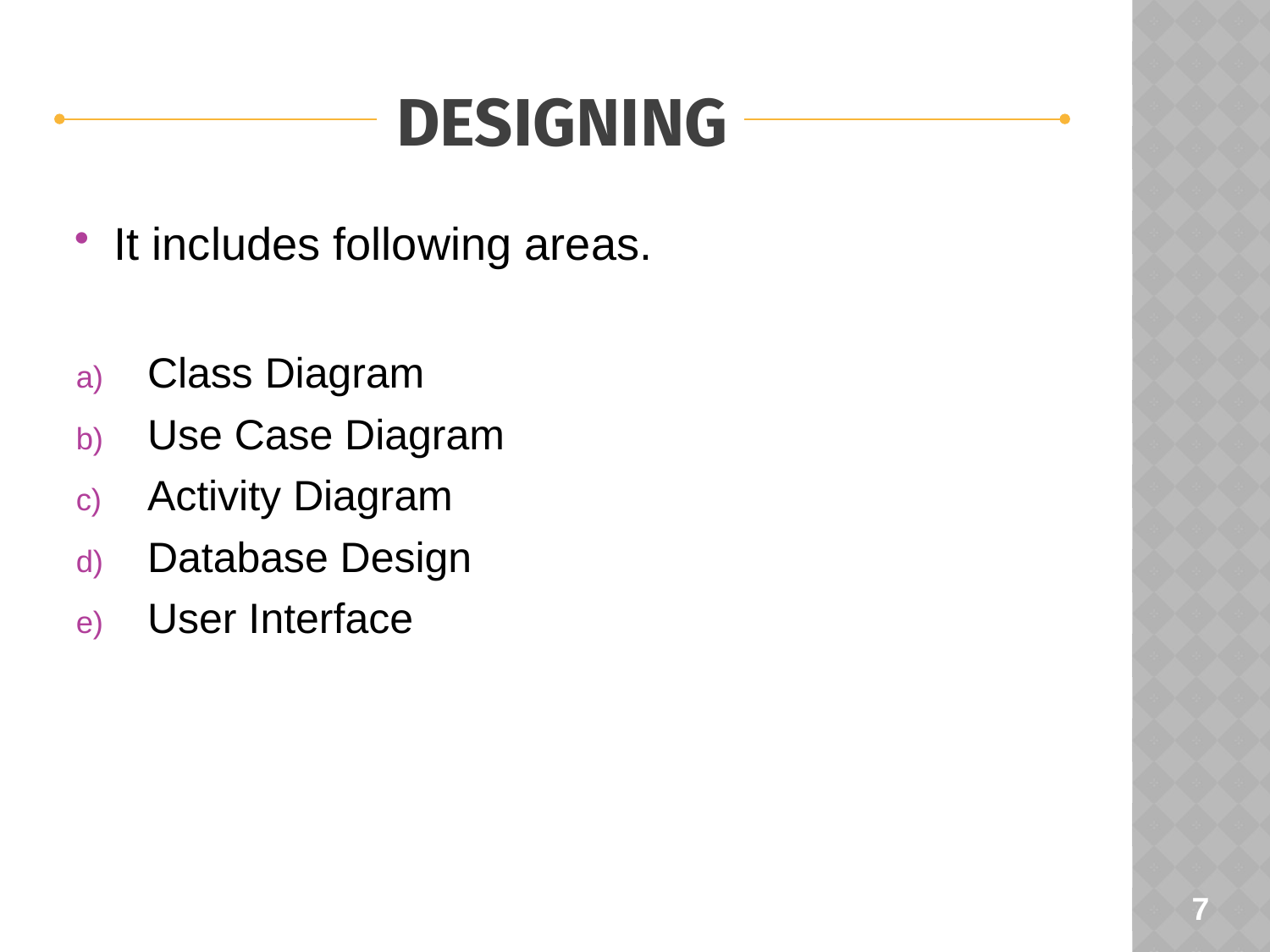

DESIGNING
It includes following areas.

Class Diagram
Use Case Diagram
Activity Diagram
Database Design
User Interface
7